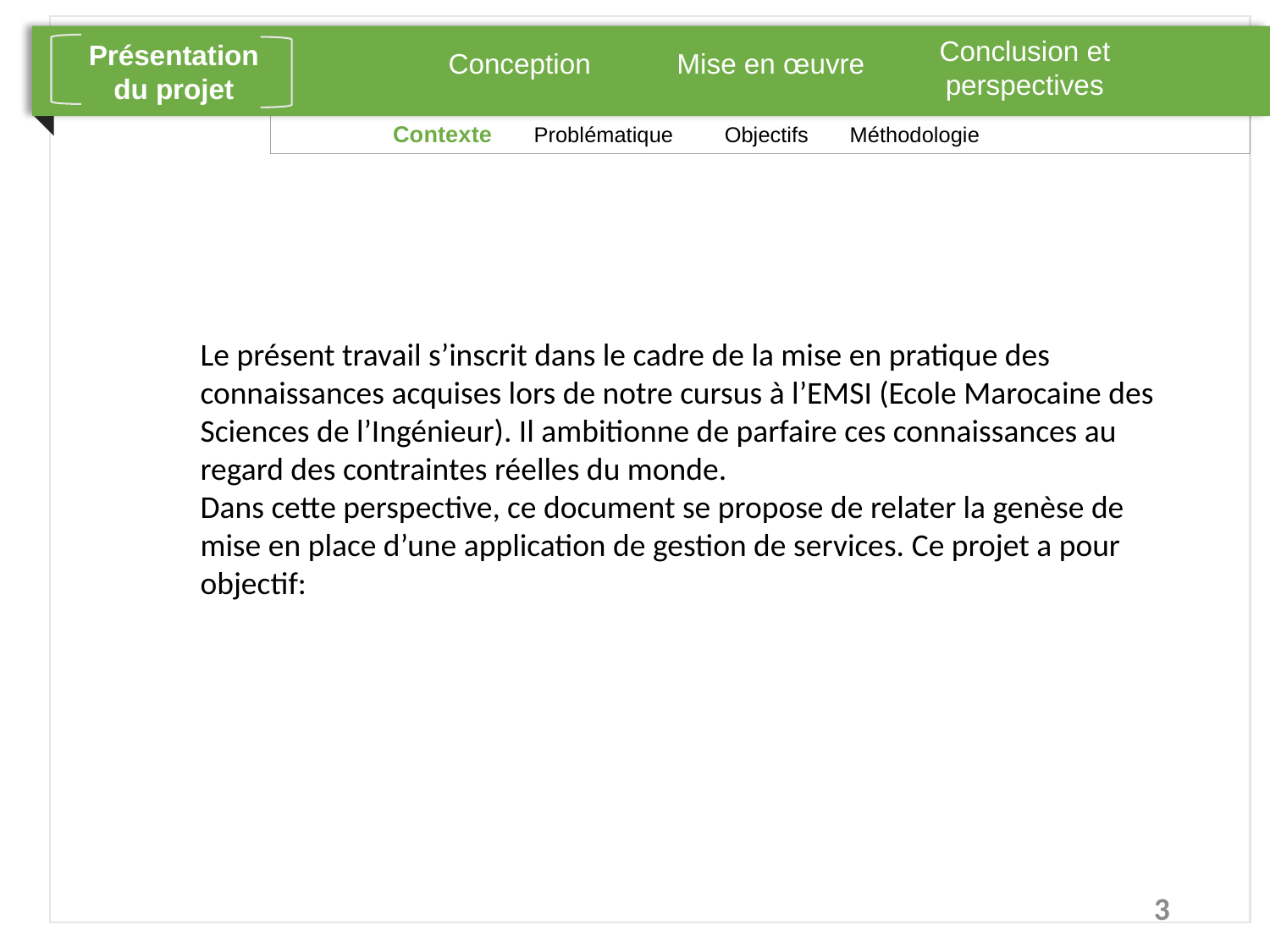

Conclusion et perspectives
Présentation du projet

Conception
Mise en œuvre
	Contexte       Problématique 	Objectifs       Méthodologie

Le présent travail s’inscrit dans le cadre de la mise en pratique des connaissances acquises lors de notre cursus à l’EMSI (Ecole Marocaine des Sciences de l’Ingénieur). Il ambitionne de parfaire ces connaissances au regard des contraintes réelles du monde.
Dans cette perspective, ce document se propose de relater la genèse de mise en place d’une application de gestion de services. Ce projet a pour objectif:
3